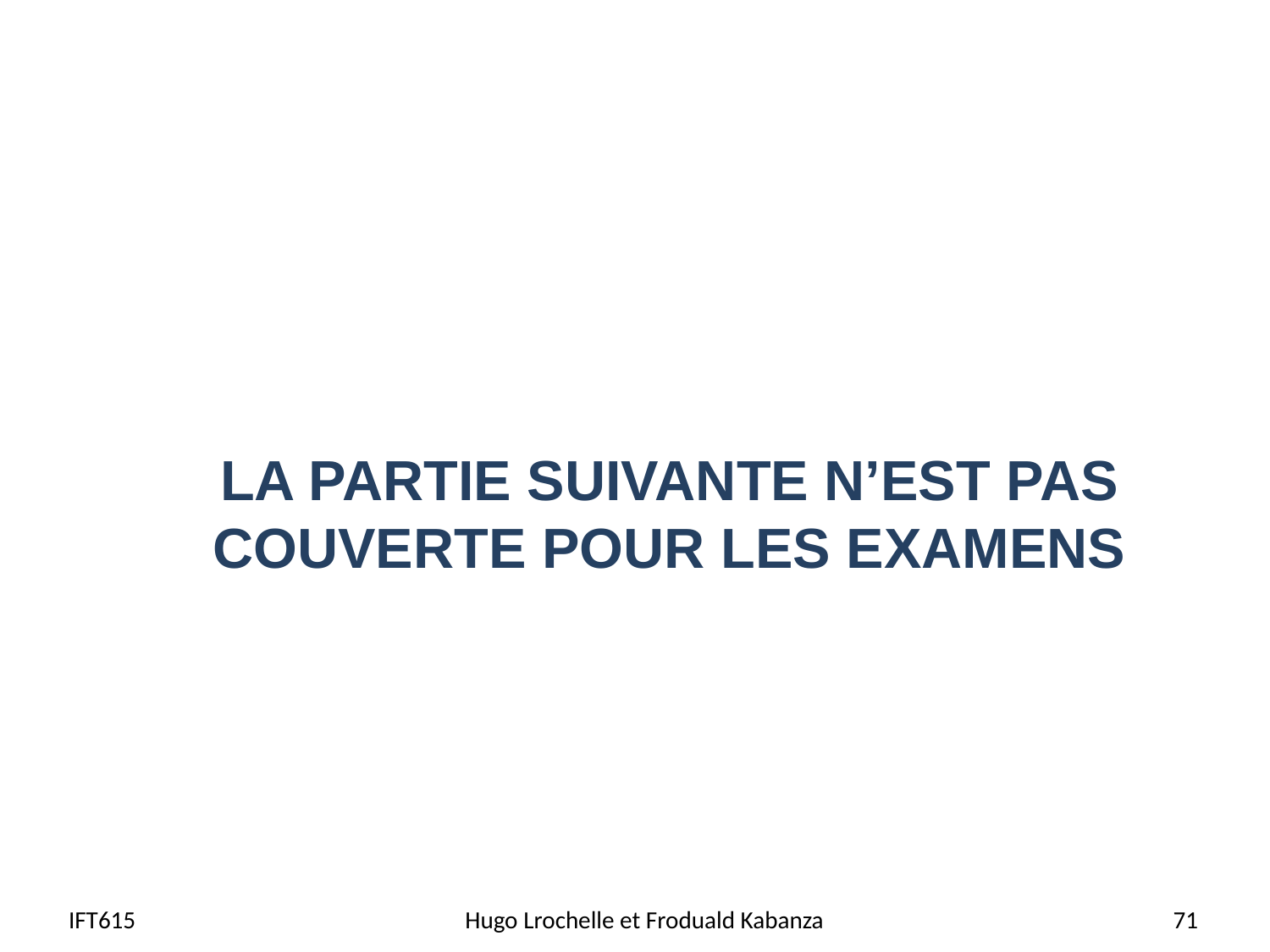

# LA PARTIE SUIVANTE N’EST PAS COUVERTE POUR LES EXAMENS
IFT615
 Hugo Lrochelle et Froduald Kabanza
71